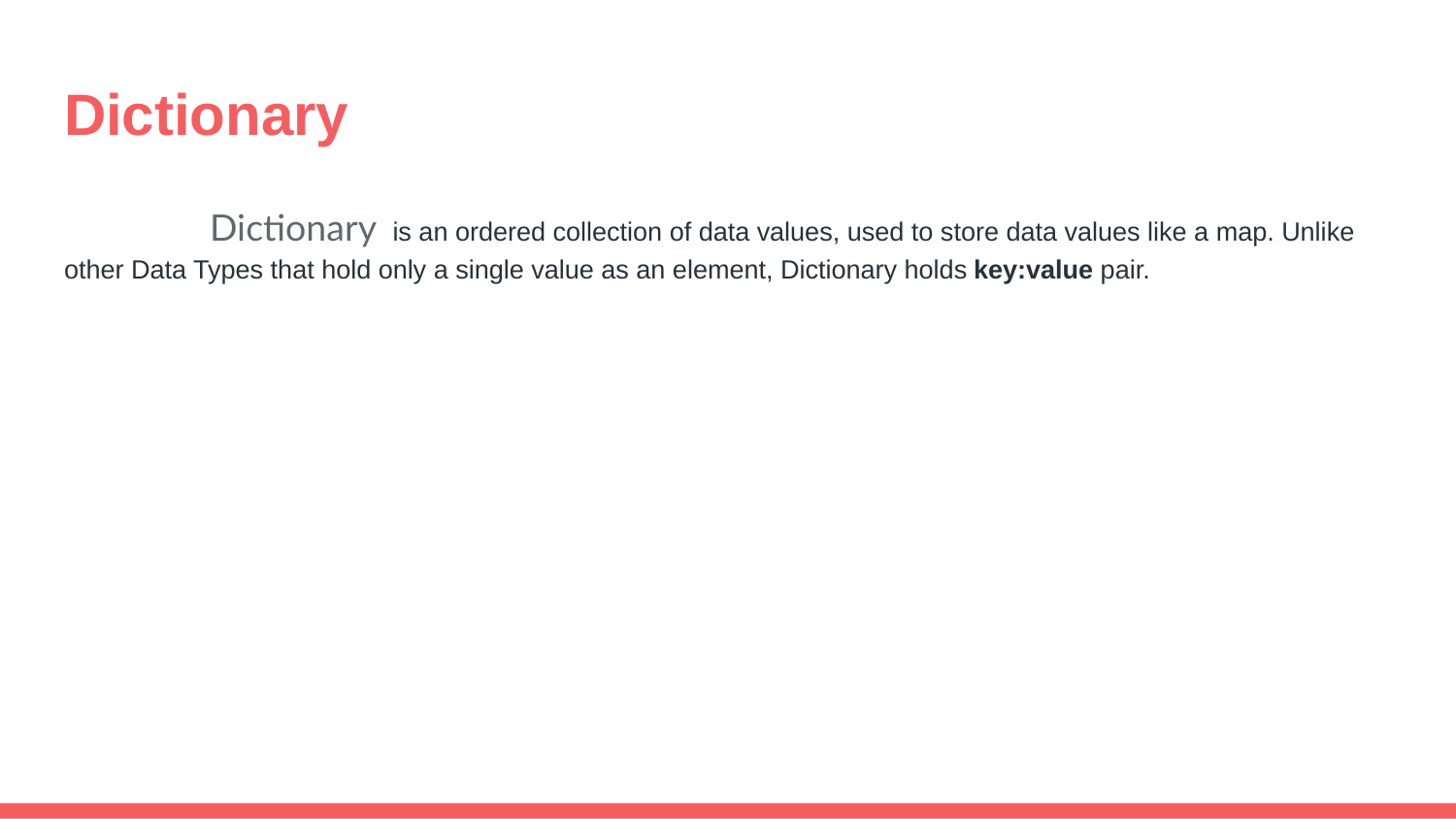

# Dictionary
	Dictionary  is an ordered collection of data values, used to store data values like a map. Unlike other Data Types that hold only a single value as an element, Dictionary holds key:value pair.